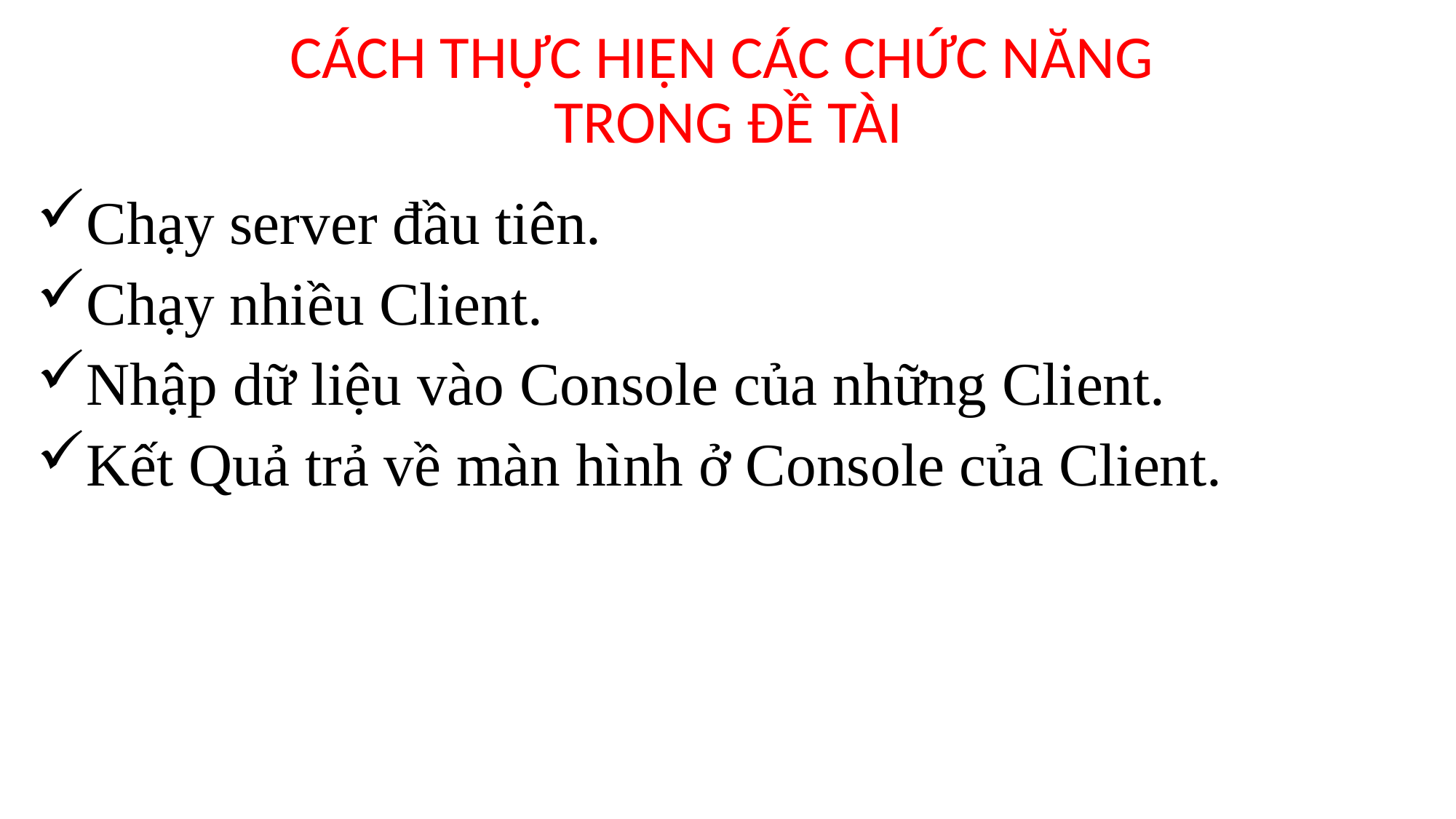

# CÁCH THỰC HIỆN CÁC CHỨC NĂNG TRONG ĐỀ TÀI
Chạy server đầu tiên.
Chạy nhiều Client.
Nhập dữ liệu vào Console của những Client.
Kết Quả trả về màn hình ở Console của Client.